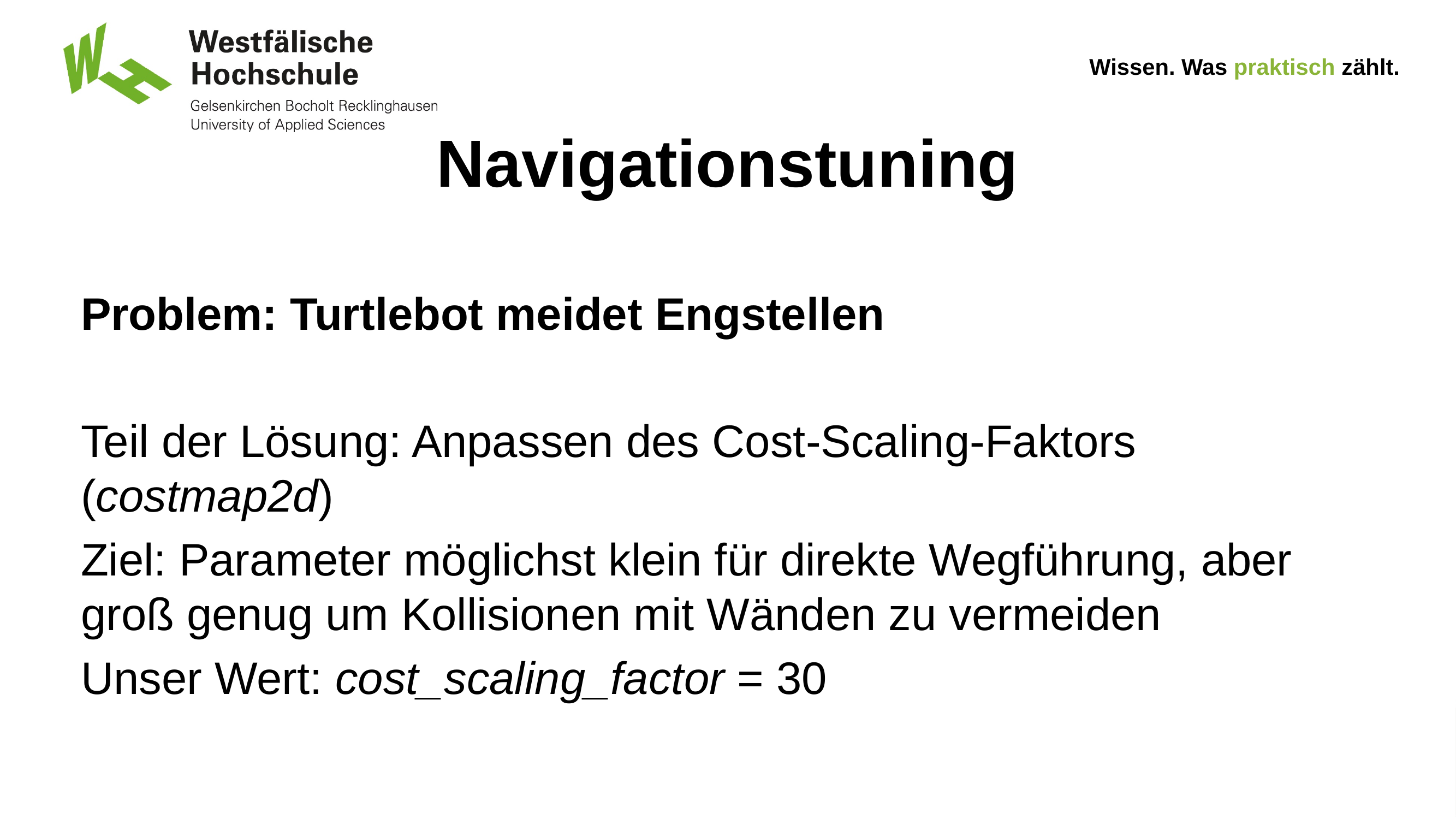

# Navigationstuning
Problem: Turtlebot meidet Engstellen

Teil der Lösung: Anpassen des Cost-Scaling-Faktors (costmap2d)
Ziel: Parameter möglichst klein für direkte Wegführung, aber groß genug um Kollisionen mit Wänden zu vermeiden
Unser Wert: cost_scaling_factor = 30